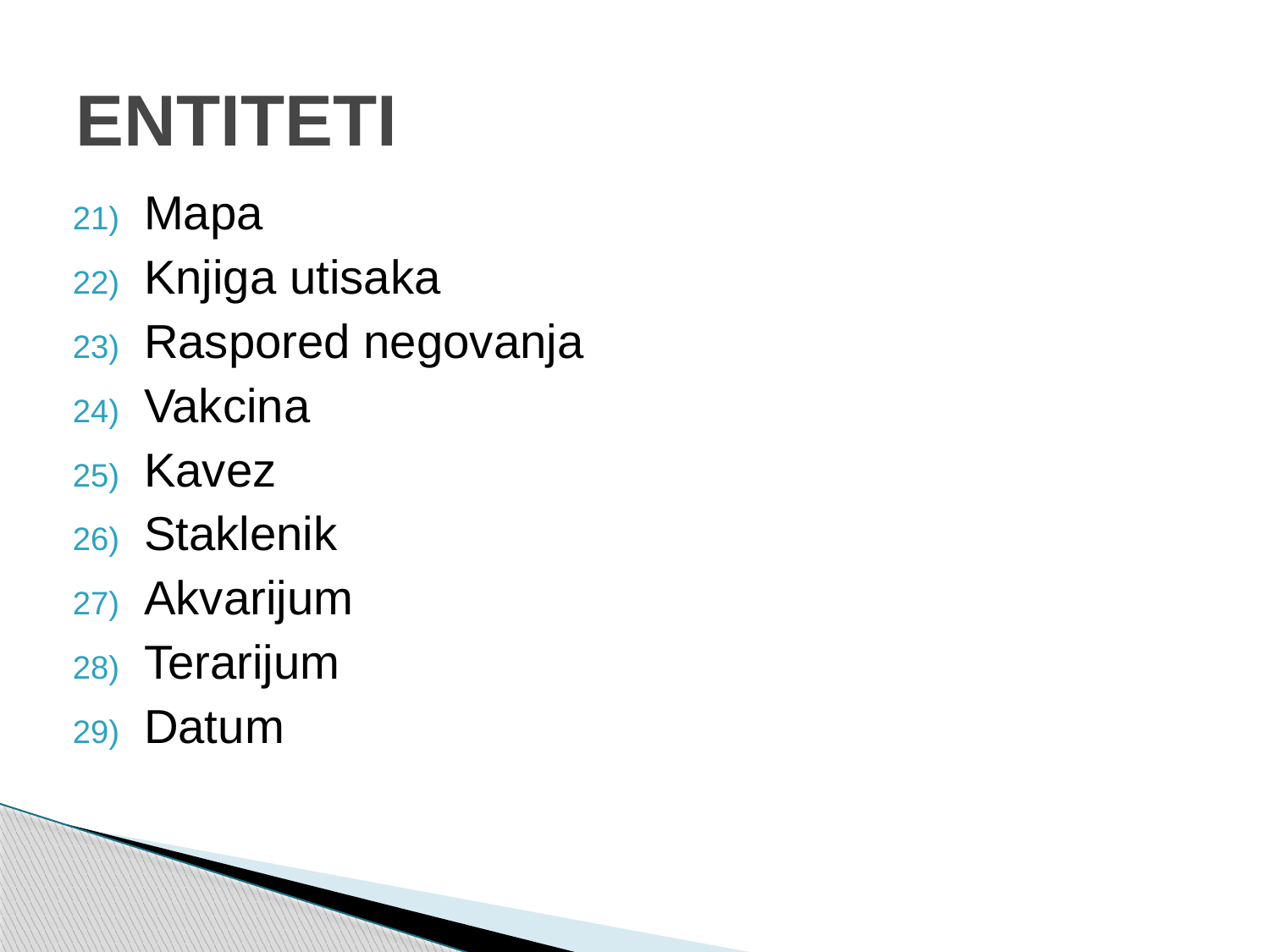

# ENTITETI
Mapa
Knjiga utisaka
Raspored negovanja
Vakcina
Kavez
Staklenik
Akvarijum
Terarijum
Datum